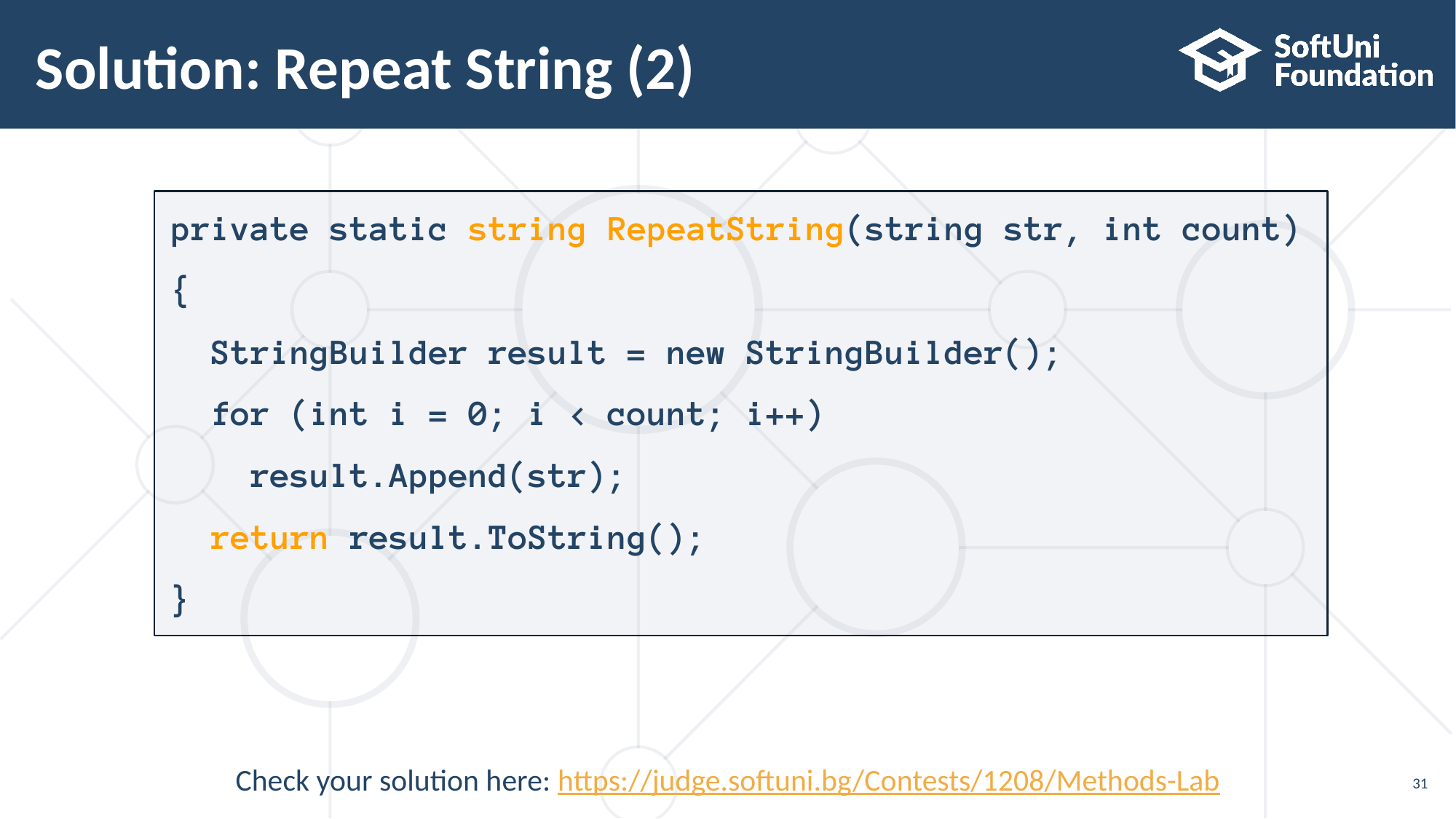

# Solution: Repeat String (2)
private static string RepeatString(string str, int count)
{
  StringBuilder result = new StringBuilder();
  for (int i = 0; i < count; i++)
    result.Append(str);
  return result.ToString();
}
Check your solution here: https://judge.softuni.bg/Contests/1208/Methods-Lab
31